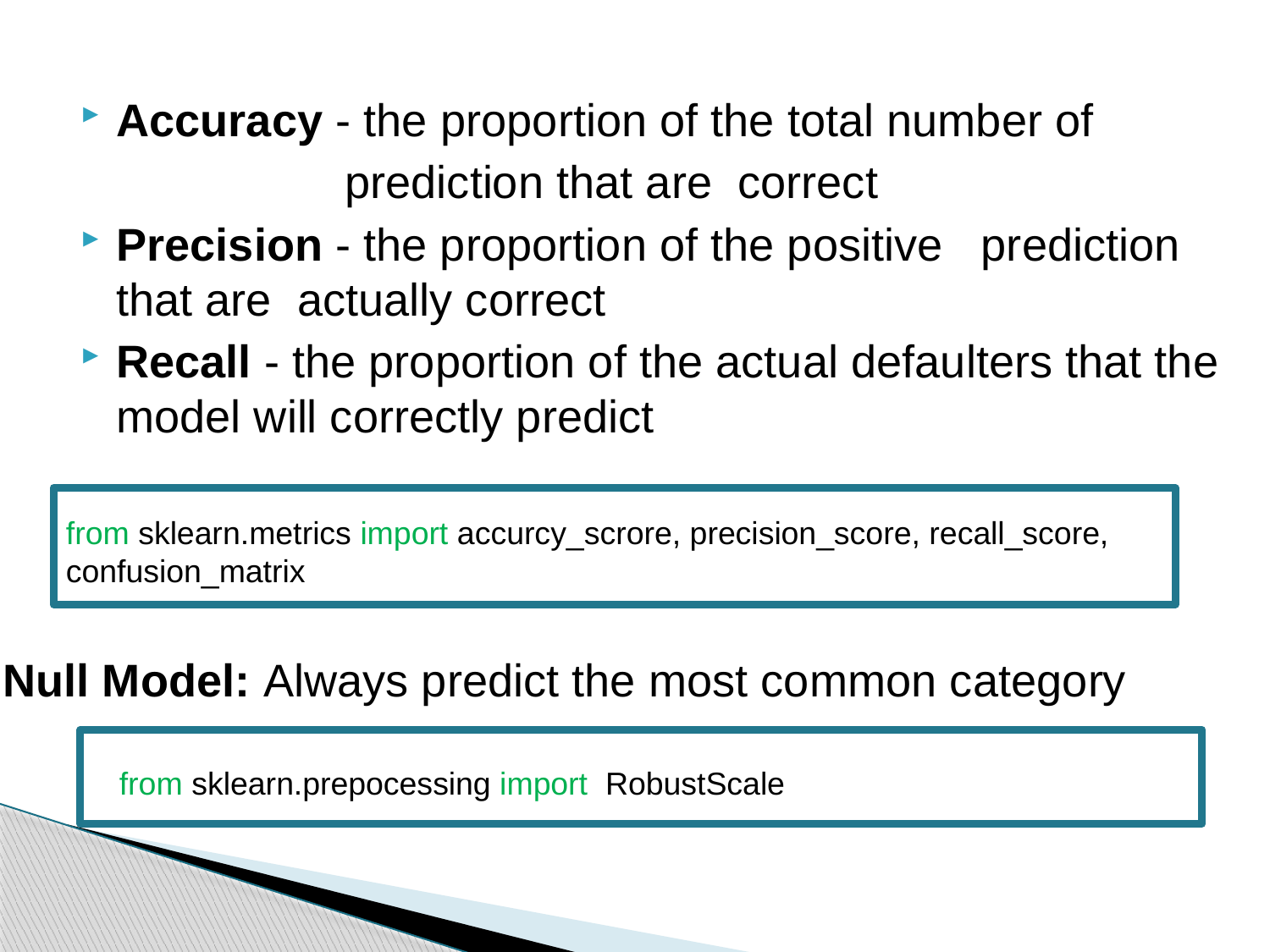

Accuracy - the proportion of the total number of
                      prediction that are  correct
Precision - the proportion of the positive   prediction that are  actually correct
Recall - the proportion of the actual defaulters that the model will correctly predict

from sklearn.metrics import accurcy_scrore, precision_score, recall_score,  confusion_matrix

Null Model: Always predict the most common category

from sklearn.prepocessing import  RobustScale